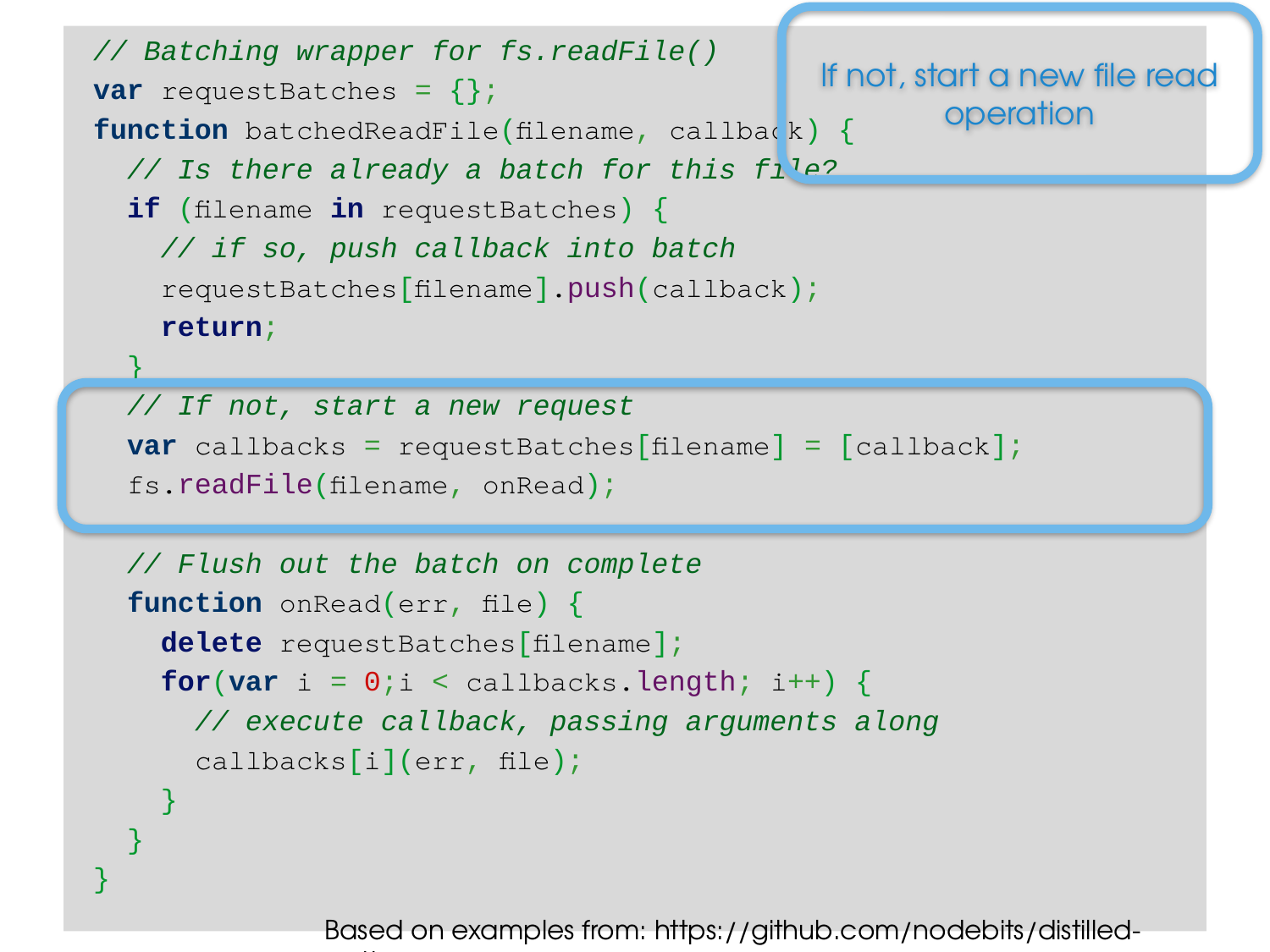

If not, start a new file read operation
 // Batching wrapper for fs.readFile()
 var requestBatches = {};
 function batchedReadFile(filename, callback) {
   // Is there already a batch for this file?
   if (filename in requestBatches) {
     // if so, push callback into batch
     requestBatches[filename].push(callback);
     return;
   }
   // If not, start a new request
   var callbacks = requestBatches[filename] = [callback];
   fs.readFile(filename, onRead);

   // Flush out the batch on complete
   function onRead(err, file) {
     delete requestBatches[filename];
     for(var i = 0;i < callbacks.length; i++) {
       // execute callback, passing arguments along
       callbacks[i](err, file);
     }
   }
 }

Based on examples from: https://github.com/nodebits/distilled-patterns/